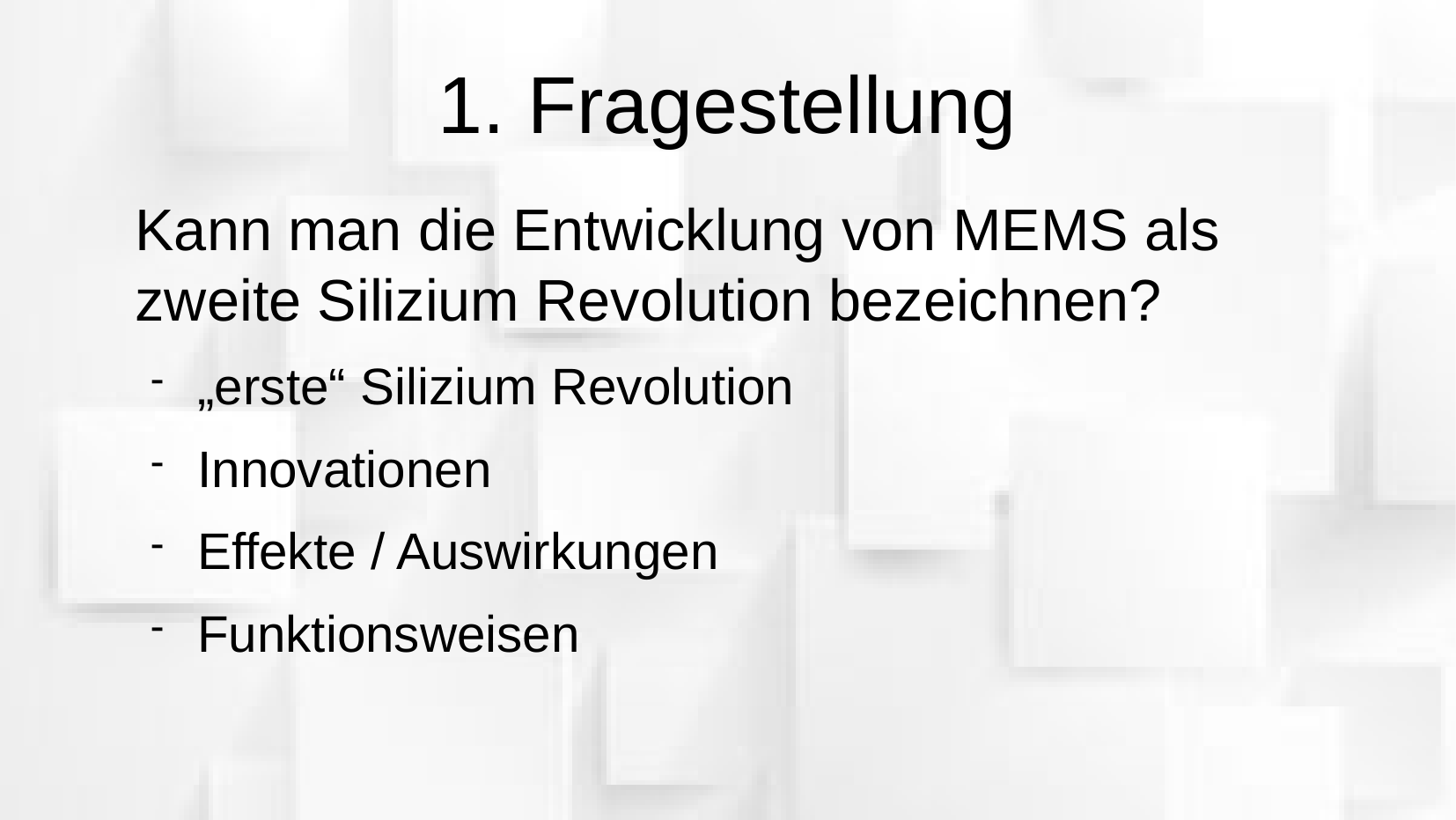

# 1. Fragestellung
Kann man die Entwicklung von MEMS als zweite Silizium Revolution bezeichnen?
„erste“ Silizium Revolution
Innovationen
Effekte / Auswirkungen
Funktionsweisen